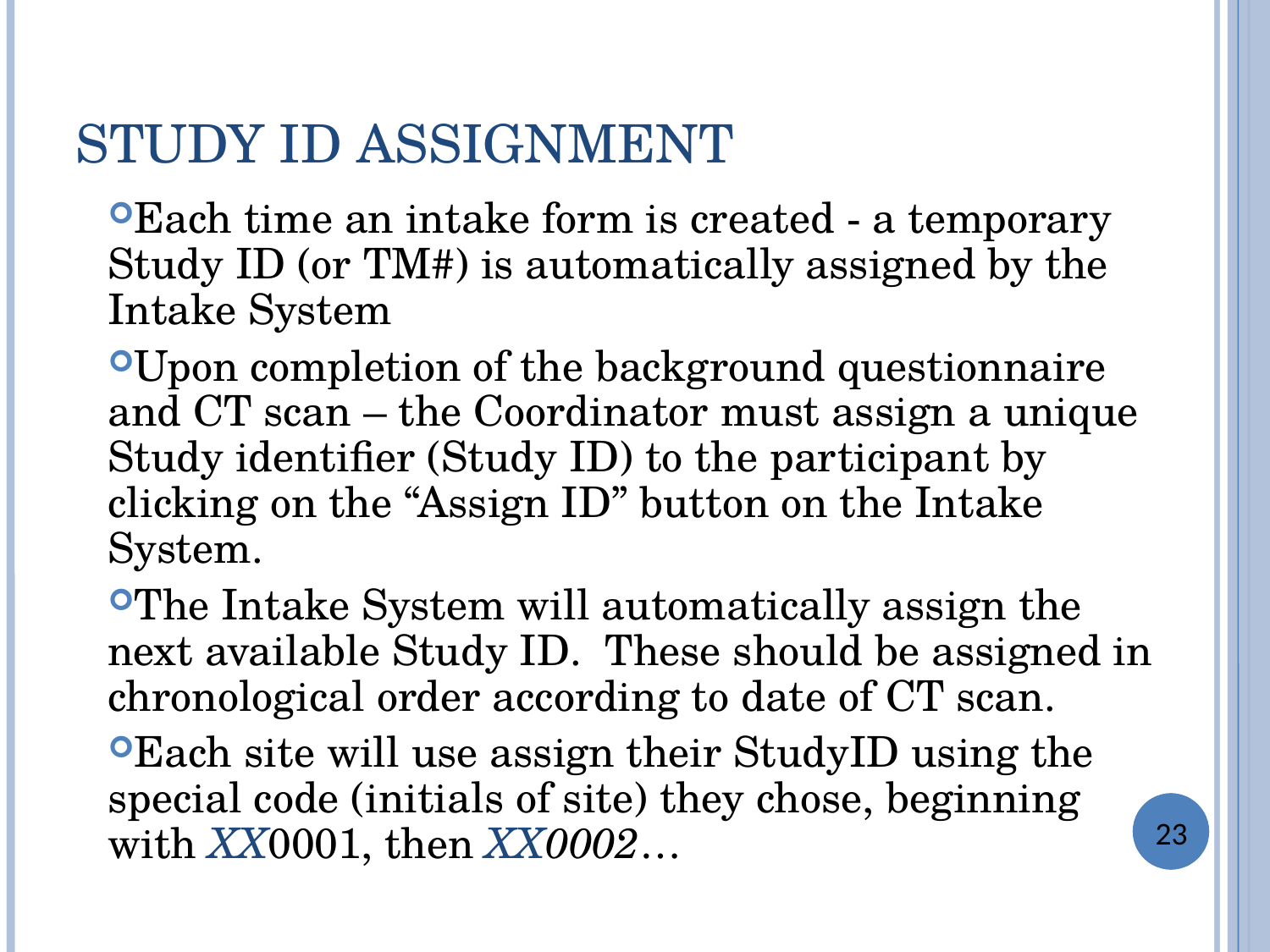

STUDY ID ASSIGNMENT
Each time an intake form is created - a temporary Study ID (or TM#) is automatically assigned by the Intake System
Upon completion of the background questionnaire and CT scan – the Coordinator must assign a unique Study identifier (Study ID) to the participant by clicking on the “Assign ID” button on the Intake System.
The Intake System will automatically assign the next available Study ID.  These should be assigned in chronological order according to date of CT scan.
Each site will use assign their StudyID using the special code (initials of site) they chose, beginning with XX0001, then XX0002…
23